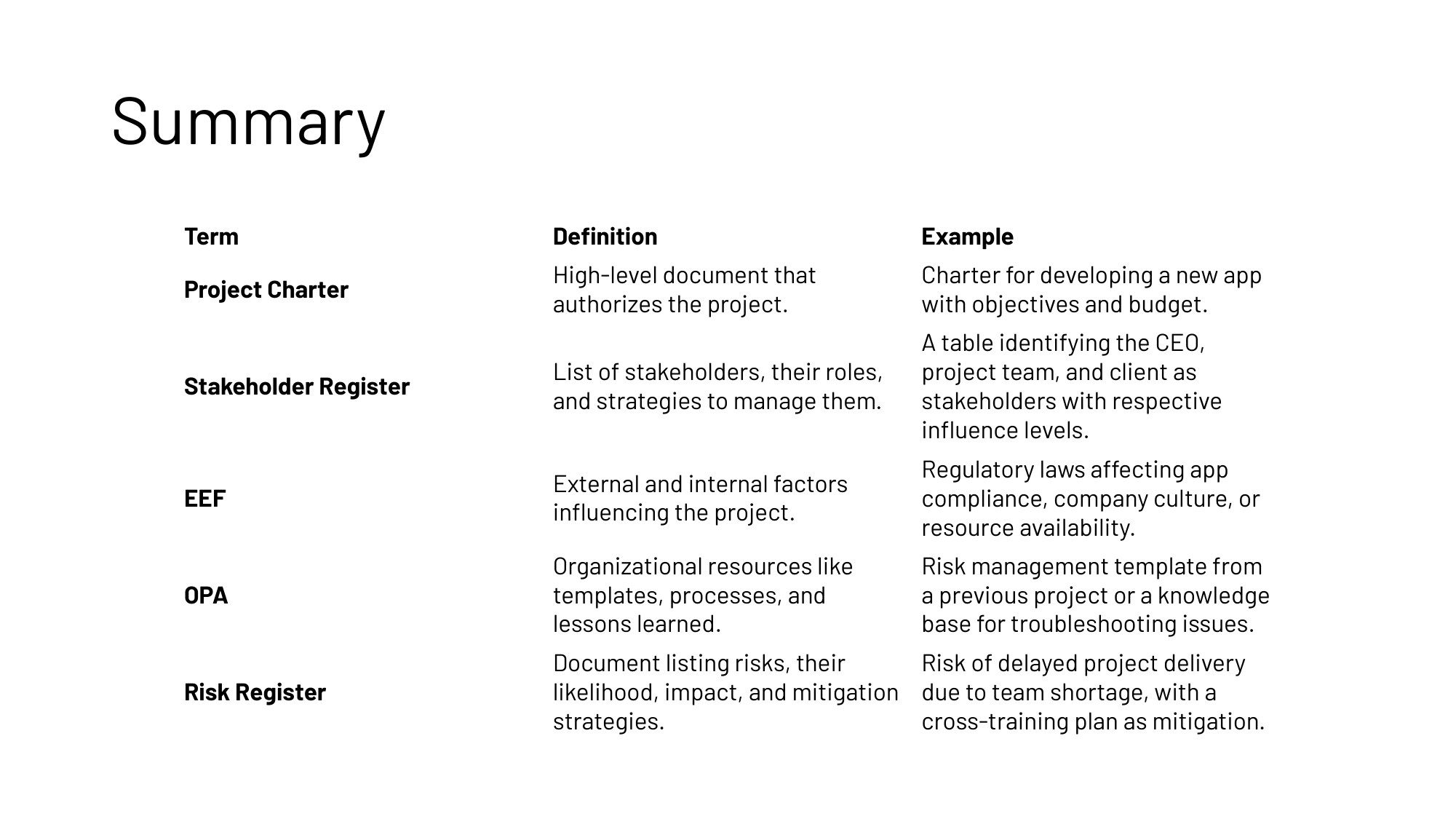

# Summary
| Term | Definition | Example |
| --- | --- | --- |
| Project Charter | High-level document that authorizes the project. | Charter for developing a new app with objectives and budget. |
| Stakeholder Register | List of stakeholders, their roles, and strategies to manage them. | A table identifying the CEO, project team, and client as stakeholders with respective influence levels. |
| EEF | External and internal factors influencing the project. | Regulatory laws affecting app compliance, company culture, or resource availability. |
| OPA | Organizational resources like templates, processes, and lessons learned. | Risk management template from a previous project or a knowledge base for troubleshooting issues. |
| Risk Register | Document listing risks, their likelihood, impact, and mitigation strategies. | Risk of delayed project delivery due to team shortage, with a cross-training plan as mitigation. |